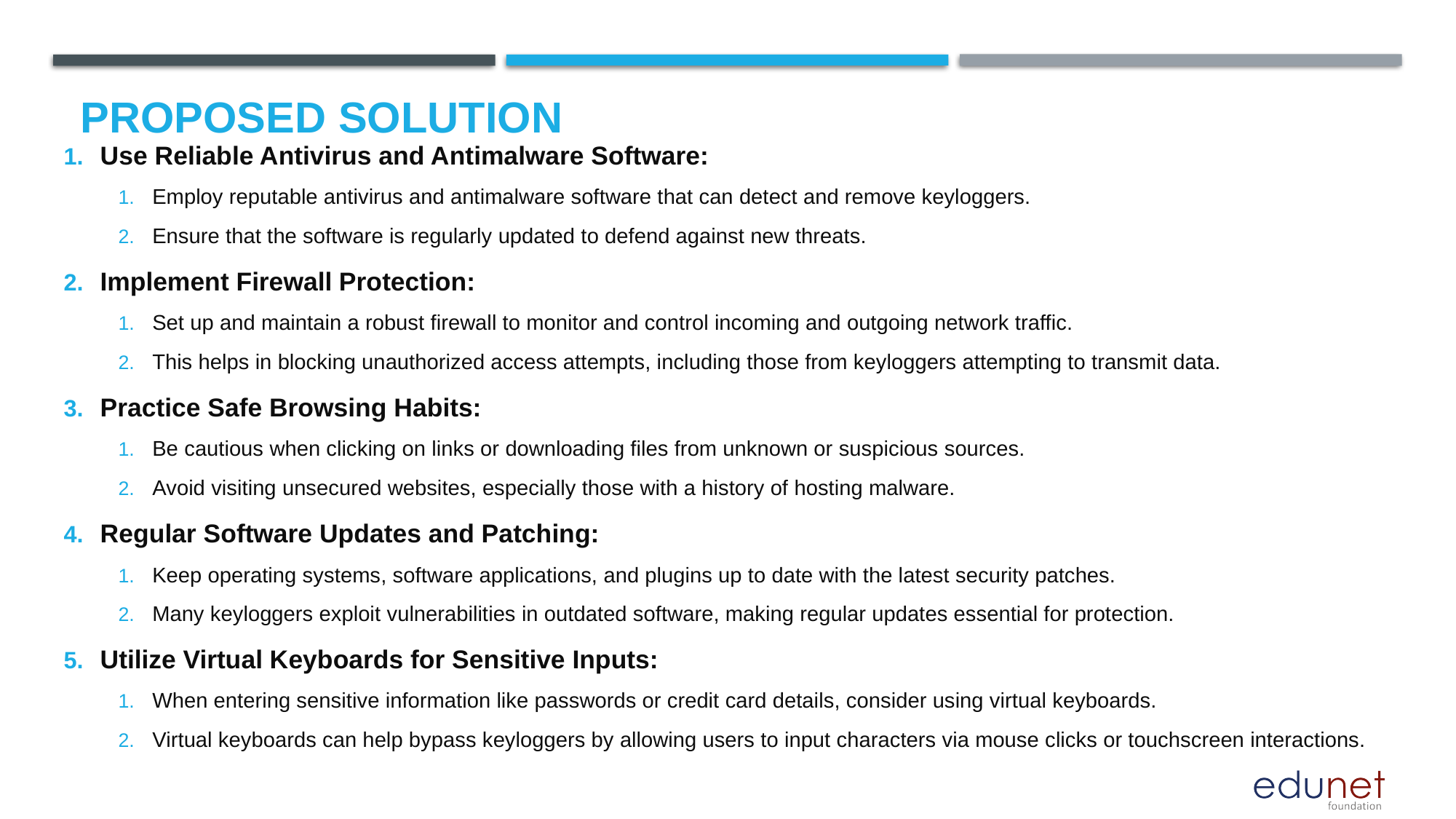

# Proposed Solution
Use Reliable Antivirus and Antimalware Software:
Employ reputable antivirus and antimalware software that can detect and remove keyloggers.
Ensure that the software is regularly updated to defend against new threats.
Implement Firewall Protection:
Set up and maintain a robust firewall to monitor and control incoming and outgoing network traffic.
This helps in blocking unauthorized access attempts, including those from keyloggers attempting to transmit data.
Practice Safe Browsing Habits:
Be cautious when clicking on links or downloading files from unknown or suspicious sources.
Avoid visiting unsecured websites, especially those with a history of hosting malware.
Regular Software Updates and Patching:
Keep operating systems, software applications, and plugins up to date with the latest security patches.
Many keyloggers exploit vulnerabilities in outdated software, making regular updates essential for protection.
Utilize Virtual Keyboards for Sensitive Inputs:
When entering sensitive information like passwords or credit card details, consider using virtual keyboards.
Virtual keyboards can help bypass keyloggers by allowing users to input characters via mouse clicks or touchscreen interactions.